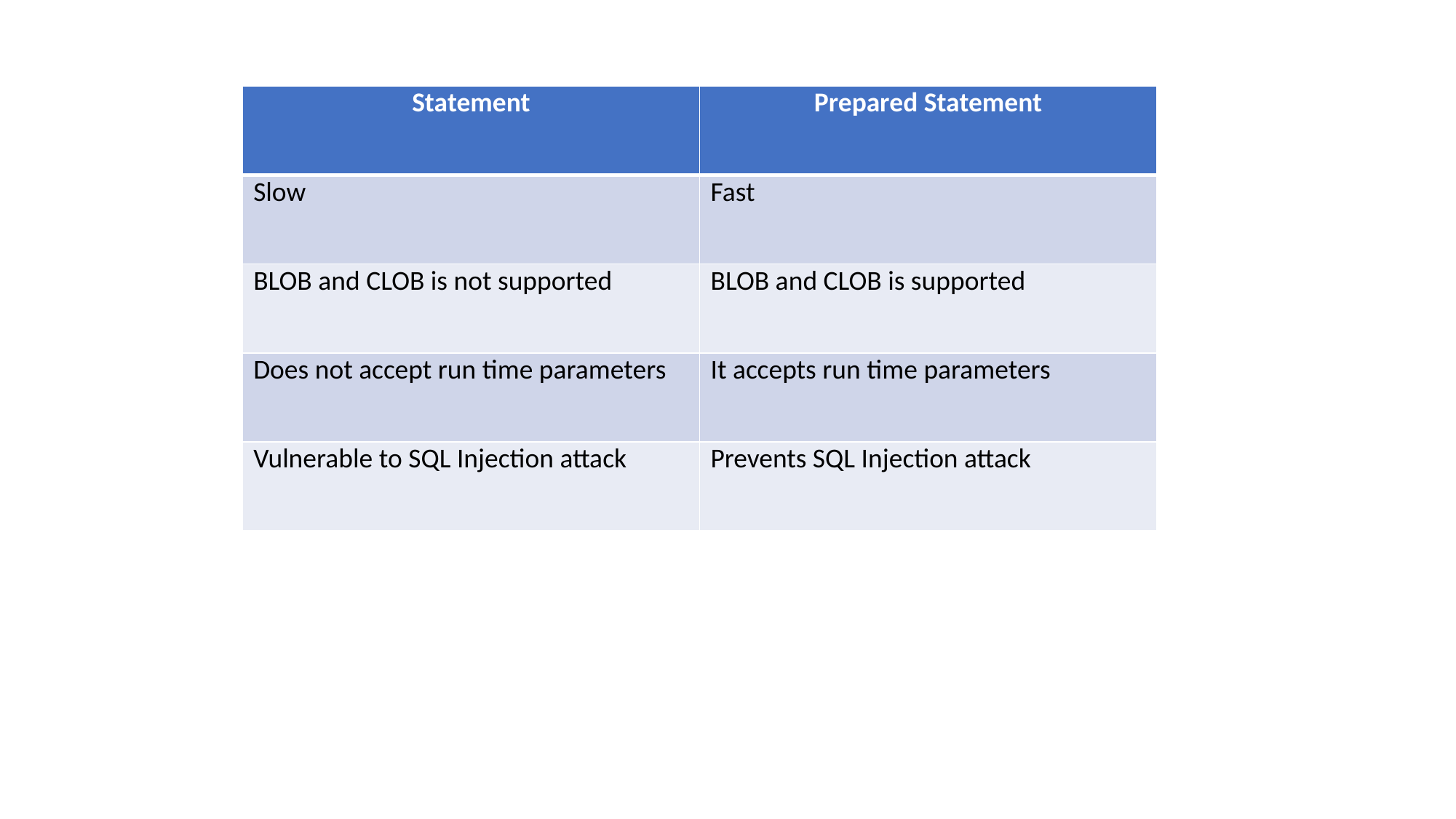

| Statement | Prepared Statement |
| --- | --- |
| Slow | Fast |
| BLOB and CLOB is not supported | BLOB and CLOB is supported |
| Does not accept run time parameters | It accepts run time parameters |
| Vulnerable to SQL Injection attack | Prevents SQL Injection attack |